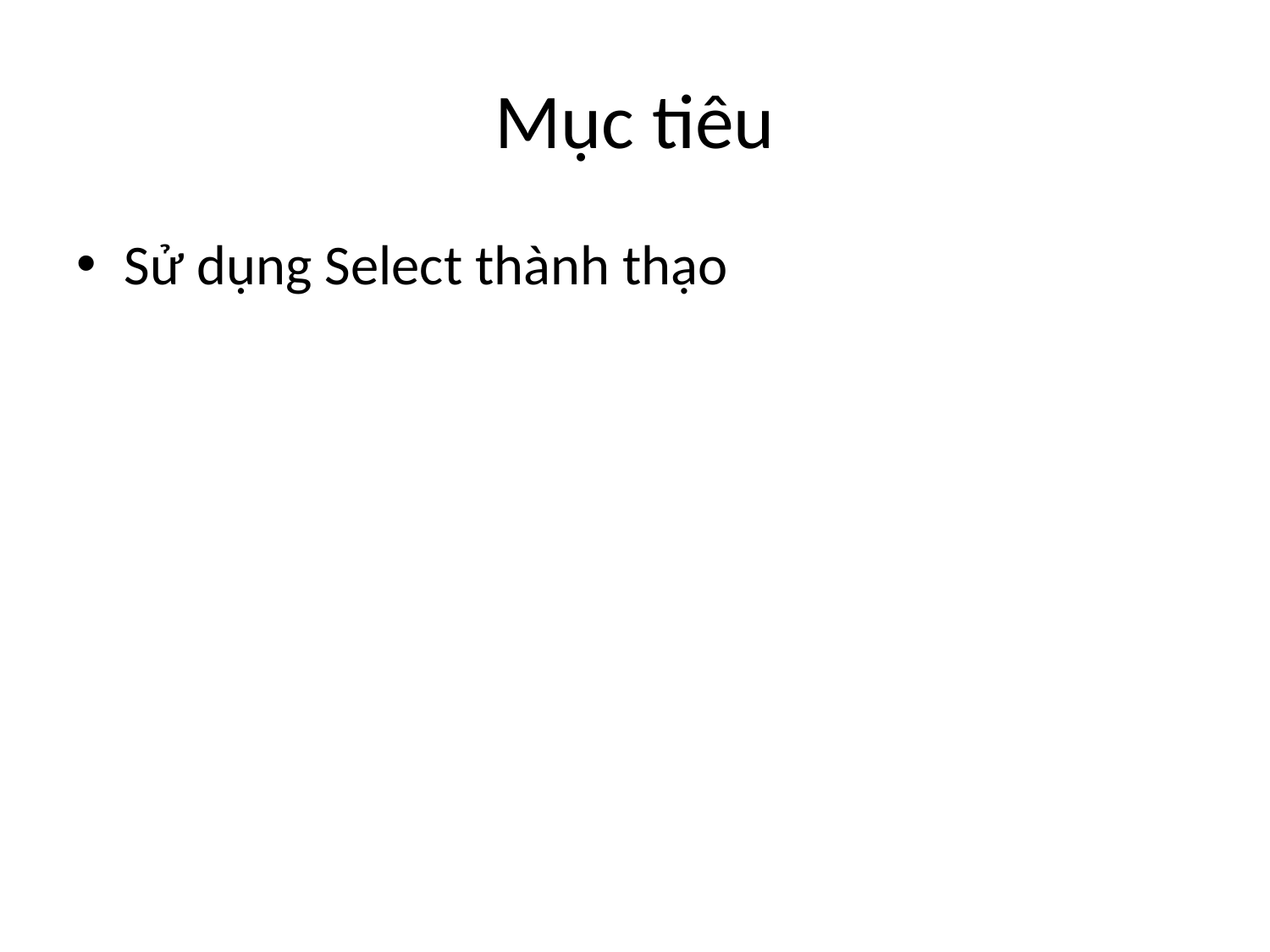

# Mục tiêu
Sử dụng Select thành thạo